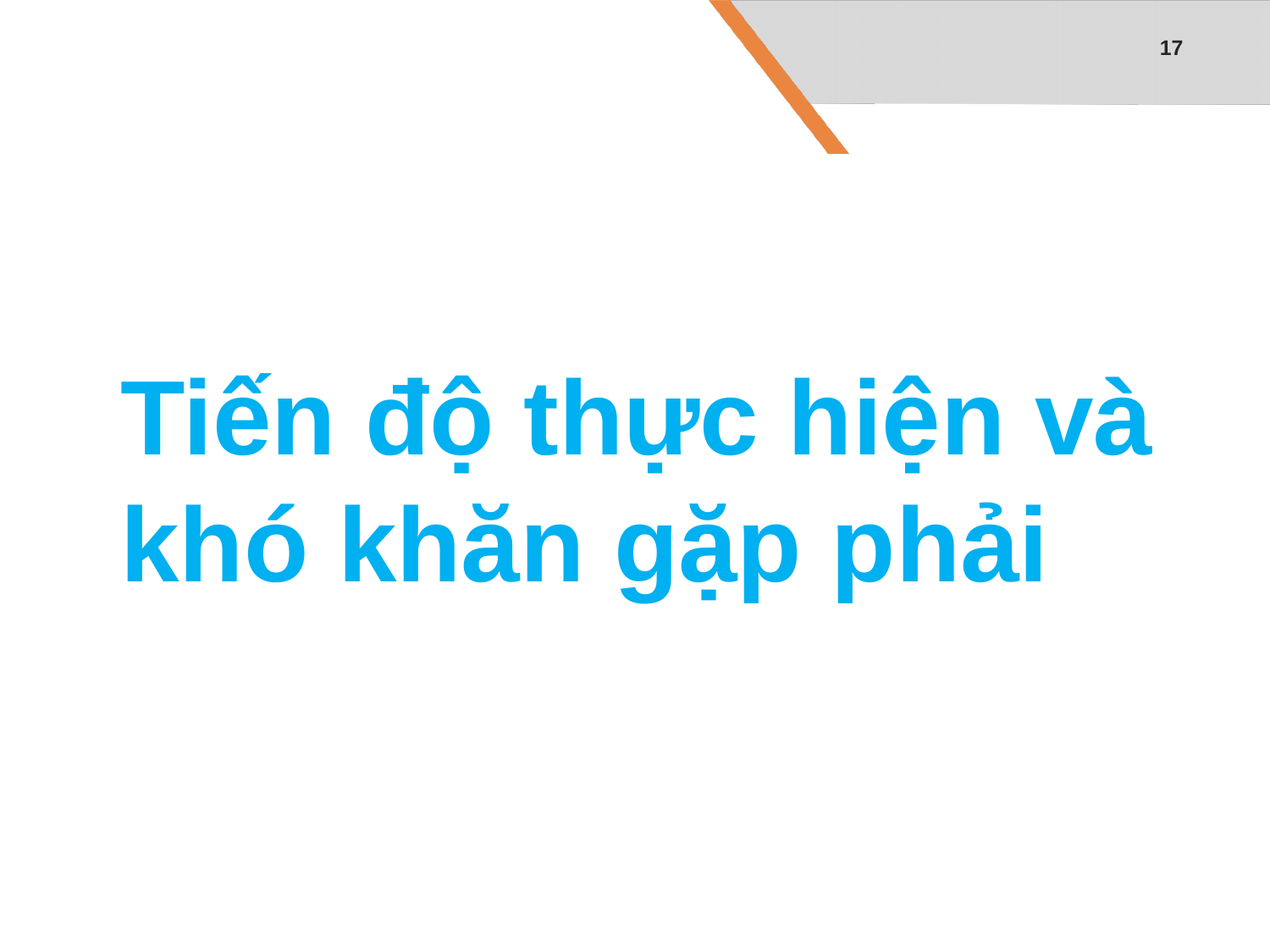

17
# Tiến độ thực hiện và khó khăn gặp phải